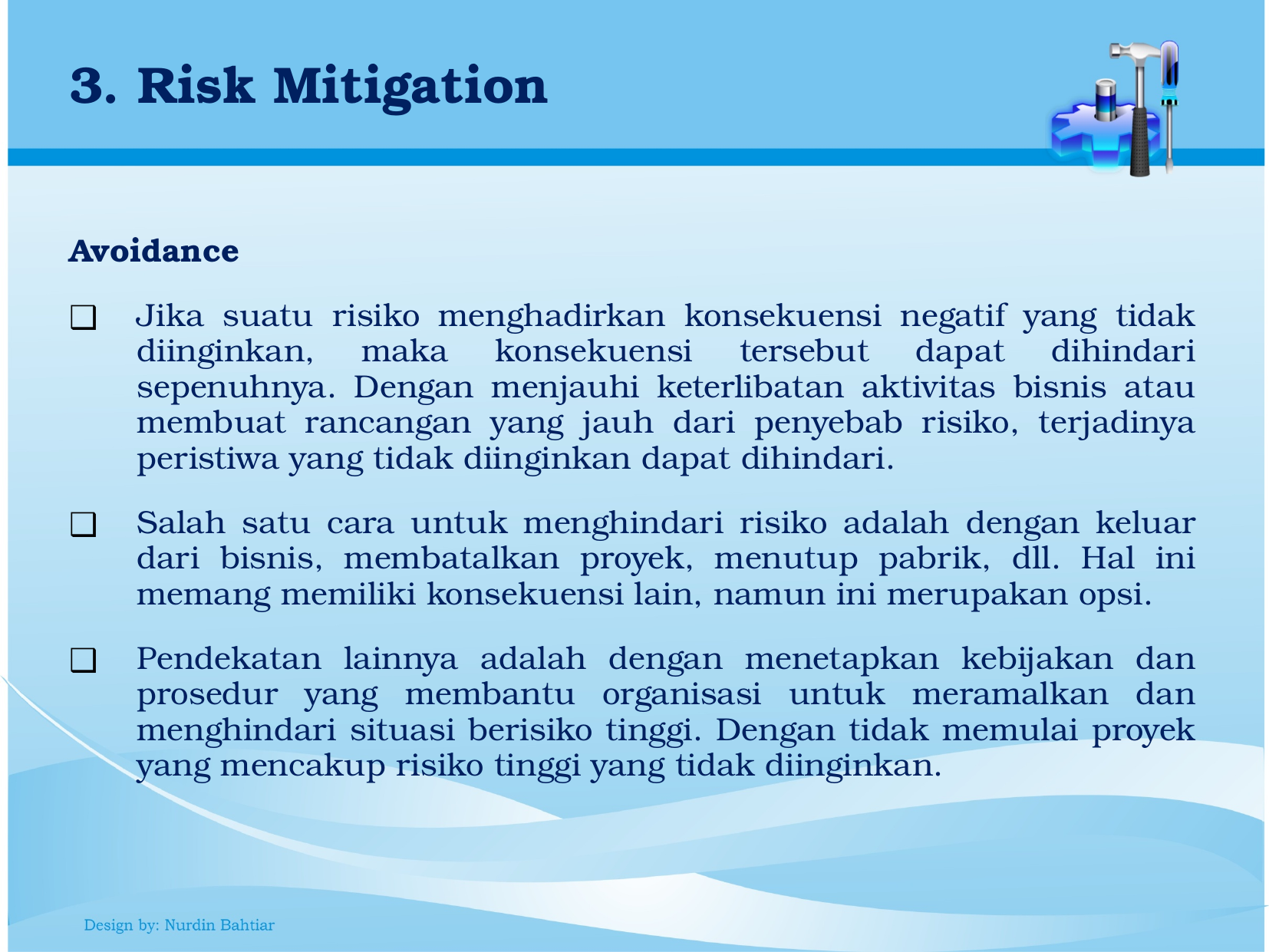

3. Risk Mitigation
Avoidance
Jika suatu risiko menghadirkan konsekuensi negatif yang tidak diinginkan, maka konsekuensi tersebut dapat dihindari sepenuhnya. Dengan menjauhi keterlibatan aktivitas bisnis atau membuat rancangan yang jauh dari penyebab risiko, terjadinya peristiwa yang tidak diinginkan dapat dihindari.
Salah satu cara untuk menghindari risiko adalah dengan keluar dari bisnis, membatalkan proyek, menutup pabrik, dll. Hal ini memang memiliki konsekuensi lain, namun ini merupakan opsi.
Pendekatan lainnya adalah dengan menetapkan kebijakan dan prosedur yang membantu organisasi untuk meramalkan dan menghindari situasi berisiko tinggi. Dengan tidak memulai proyek yang mencakup risiko tinggi yang tidak diinginkan.